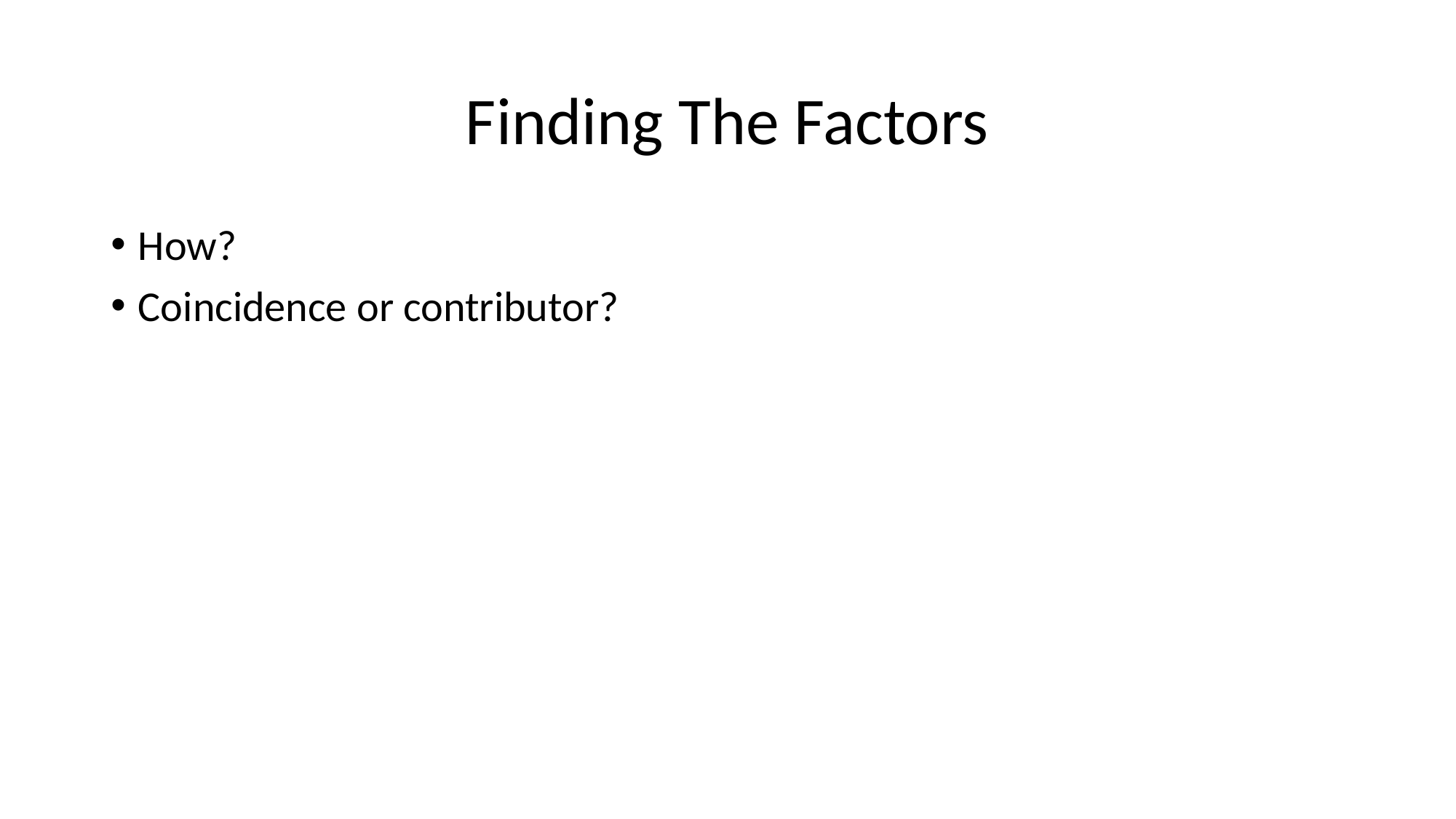

# Finding The Factors
How?
Coincidence or contributor?